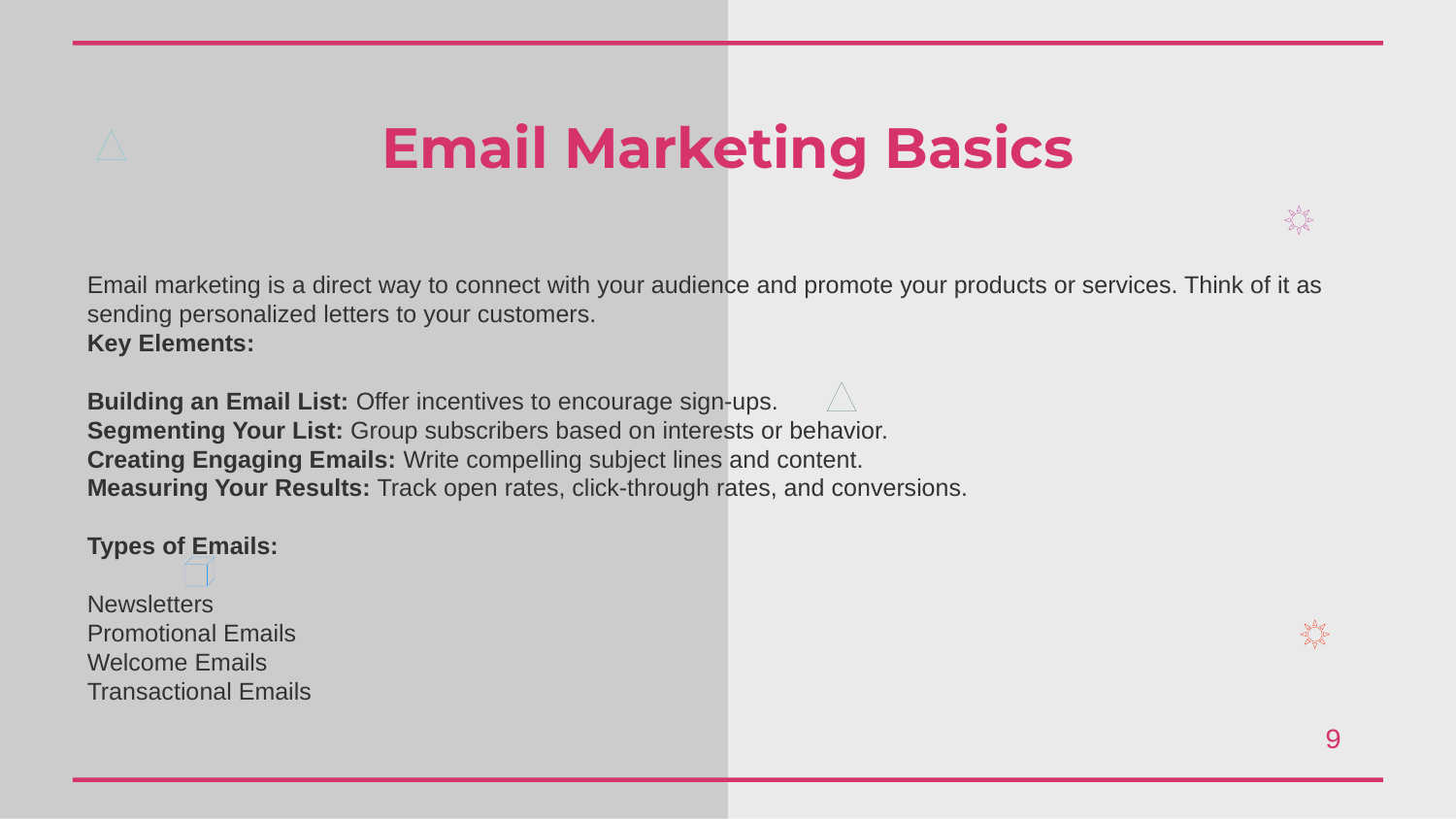

Email Marketing Basics

Email marketing is a direct way to connect with your audience and promote your products or services. Think of it as sending personalized letters to your customers.
Key Elements:

Building an Email List: Offer incentives to encourage sign-ups.
Segmenting Your List: Group subscribers based on interests or behavior.
Creating Engaging Emails: Write compelling subject lines and content.
Measuring Your Results: Track open rates, click-through rates, and conversions.

Types of Emails:

Newsletters
Promotional Emails
Welcome Emails
Transactional Emails

9